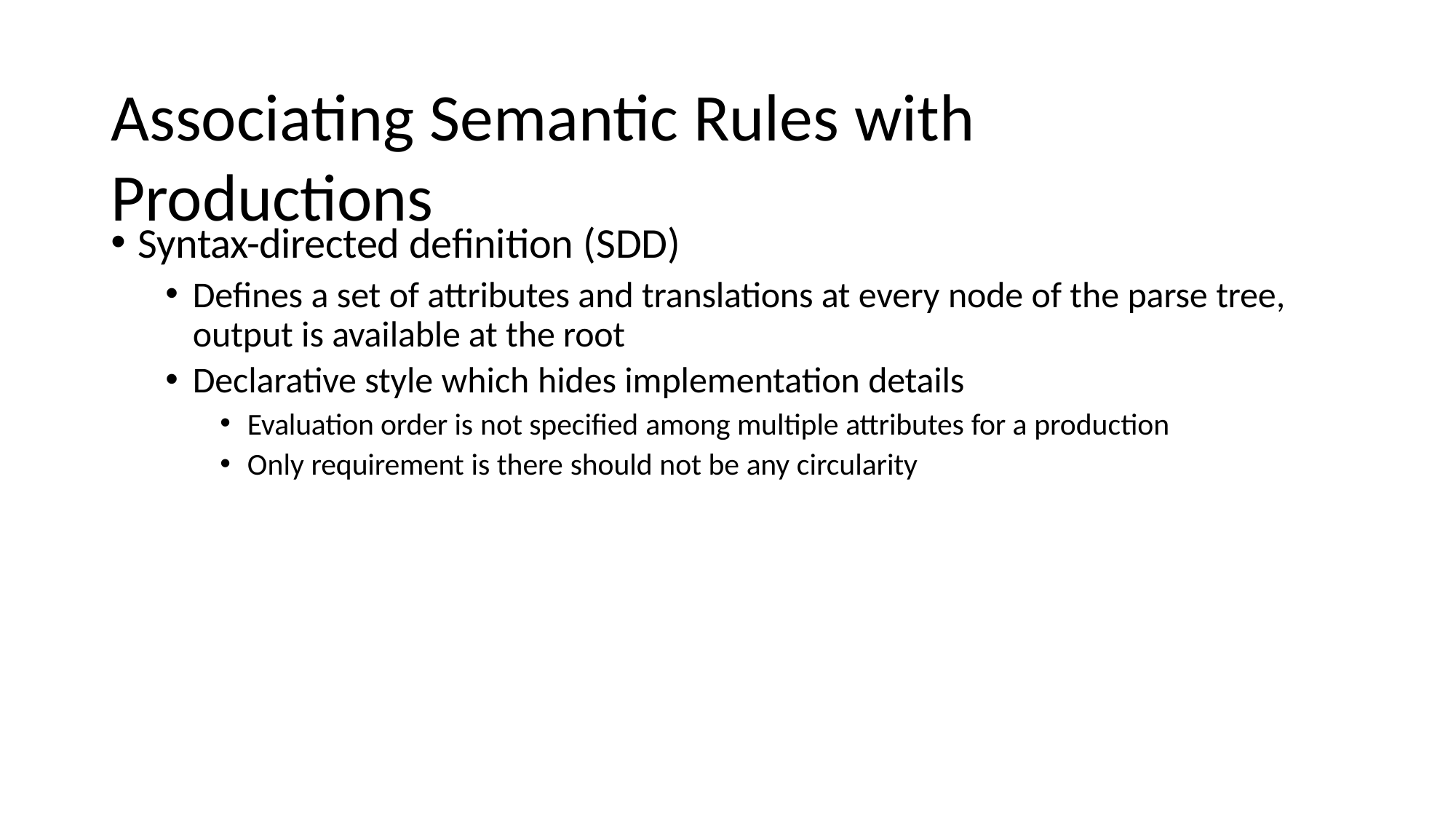

# Associating Semantic Rules with Productions
Syntax-directed definition (SDD)
Defines a set of attributes and translations at every node of the parse tree,  output is available at the root
Declarative style which hides implementation details
Evaluation order is not specified among multiple attributes for a production
Only requirement is there should not be any circularity